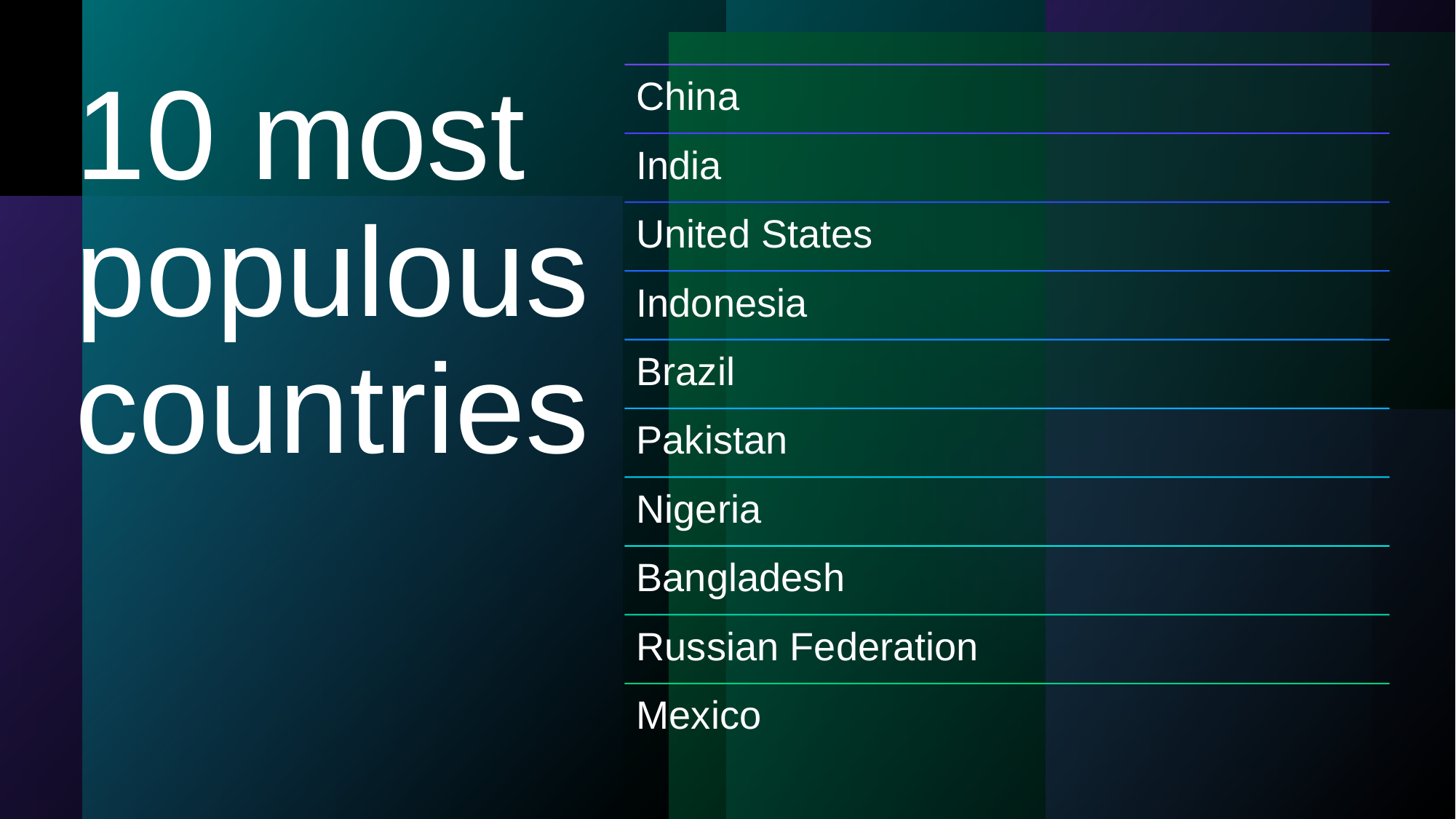

# 10 most populous countries
China
India
United States
Indonesia
Brazil
Pakistan
Nigeria
Bangladesh
Russian Federation
Mexico